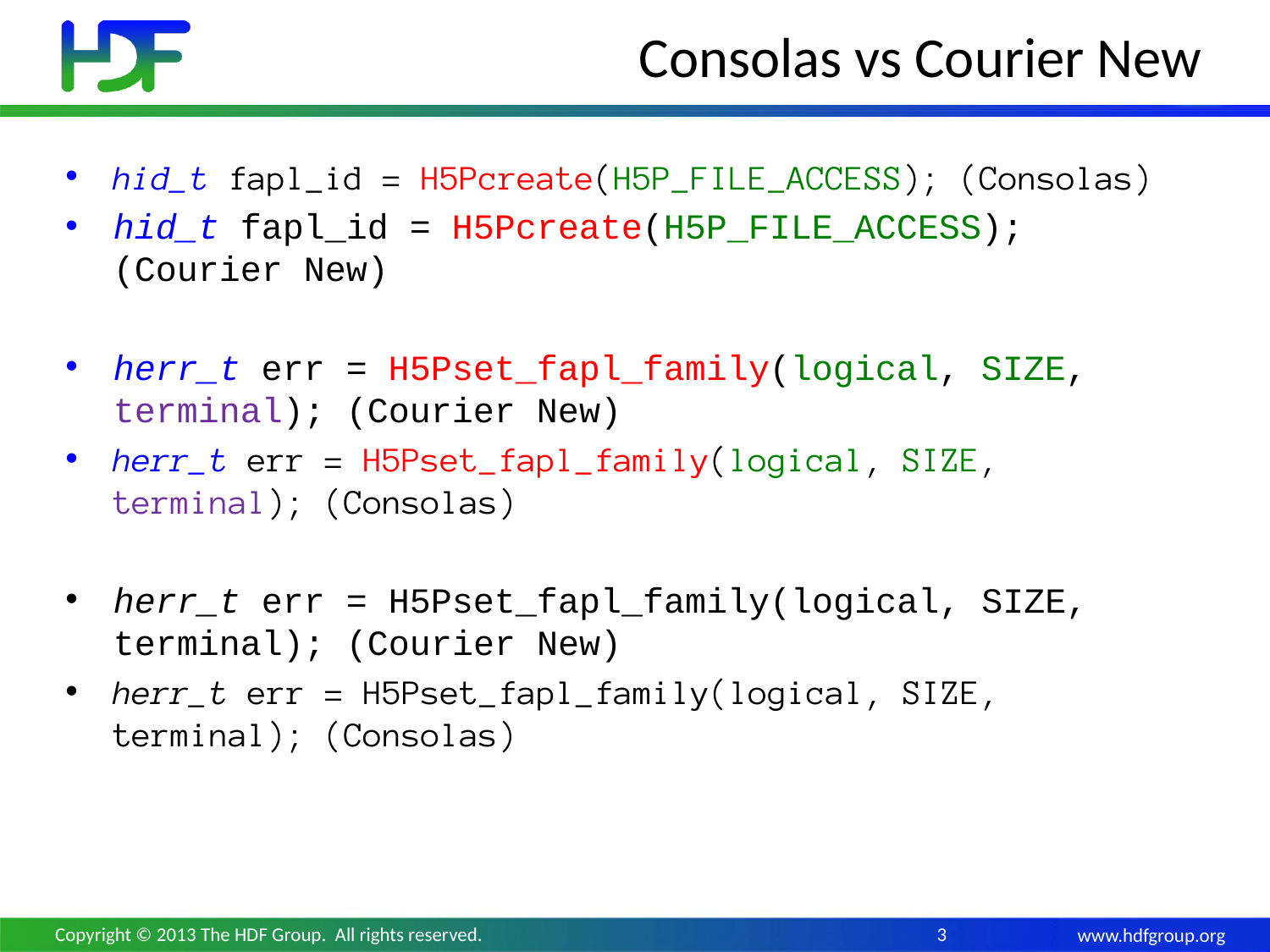

# Consolas vs Courier New
hid_t fapl_id = H5Pcreate(H5P_FILE_ACCESS); (Consolas)
hid_t fapl_id = H5Pcreate(H5P_FILE_ACCESS); (Courier New)

herr_t err = H5Pset_fapl_family(logical, SIZE, terminal); (Courier New)
herr_t err = H5Pset_fapl_family(logical, SIZE, terminal); (Consolas)

herr_t err = H5Pset_fapl_family(logical, SIZE, terminal); (Courier New)
herr_t err = H5Pset_fapl_family(logical, SIZE, terminal); (Consolas)

Copyright © 2013 The HDF Group.  All rights reserved.
3